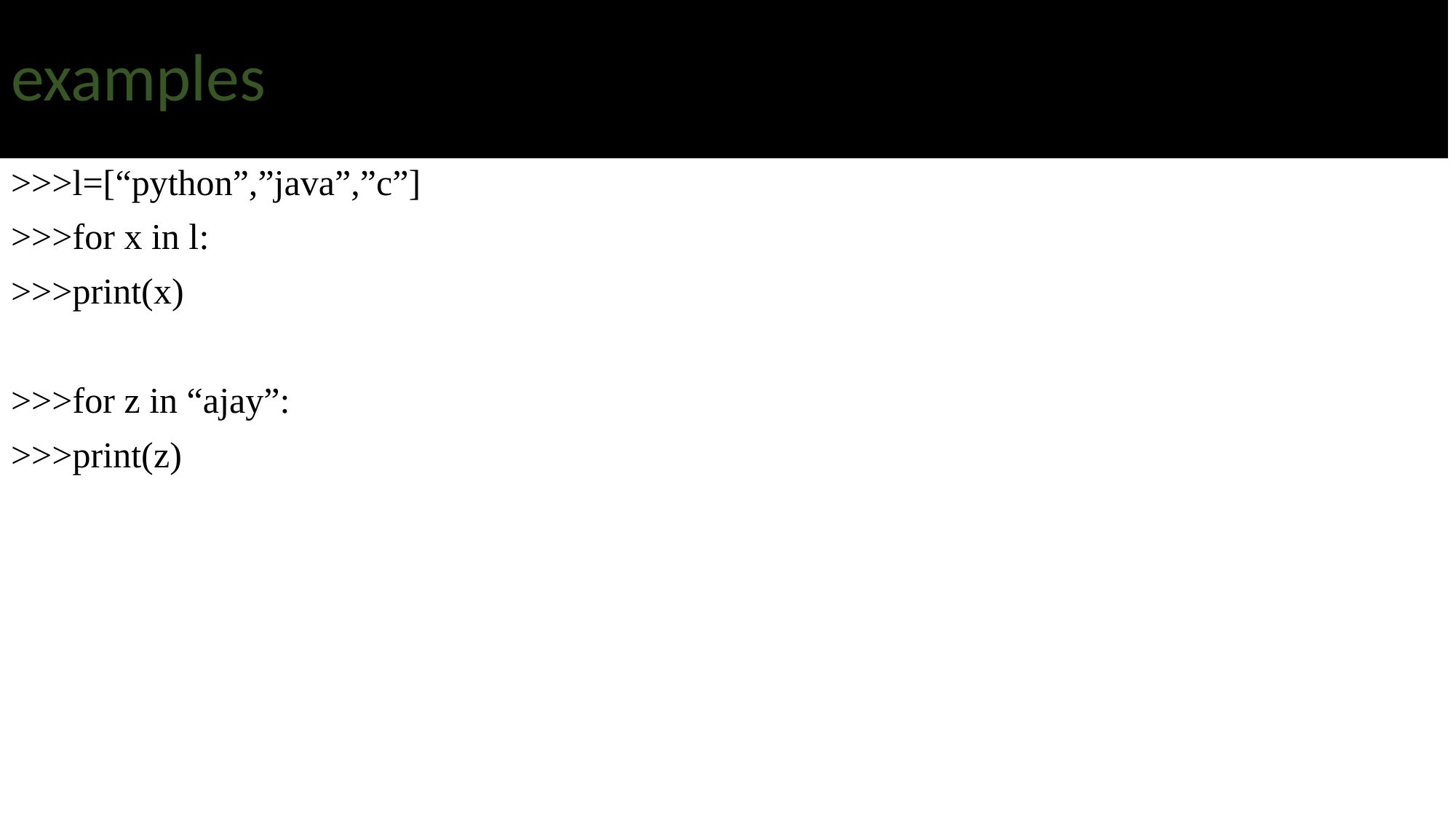

# examples
>>>l=[“python”,”java”,”c”]
>>>for x in l:
>>>print(x)

>>>for z in “ajay”:
>>>print(z)